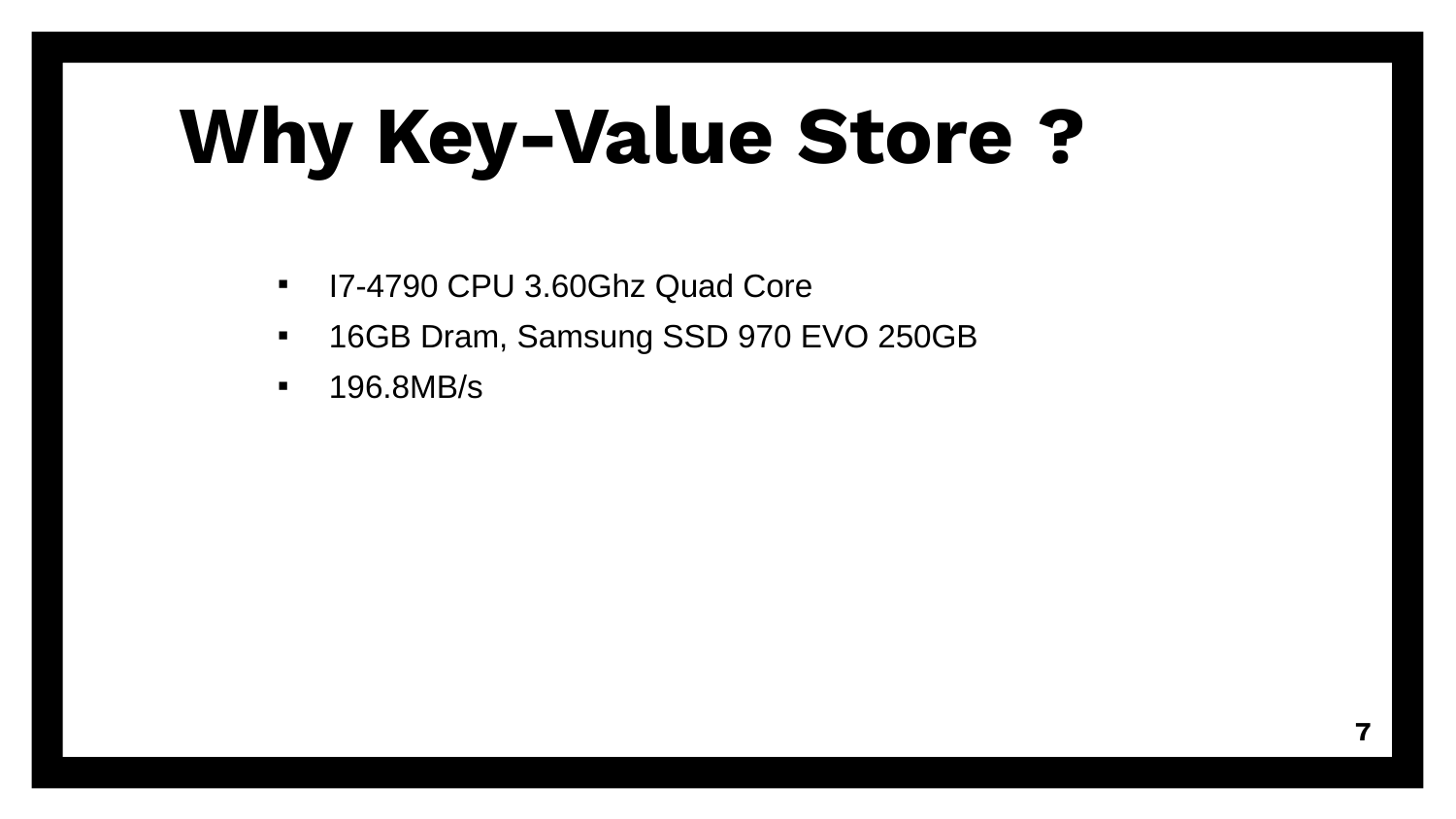

Why Key-Value Store ?

I7-4790 CPU 3.60Ghz Quad Core
16GB Dram, Samsung SSD 970 EVO 250GB
196.8MB/s

7